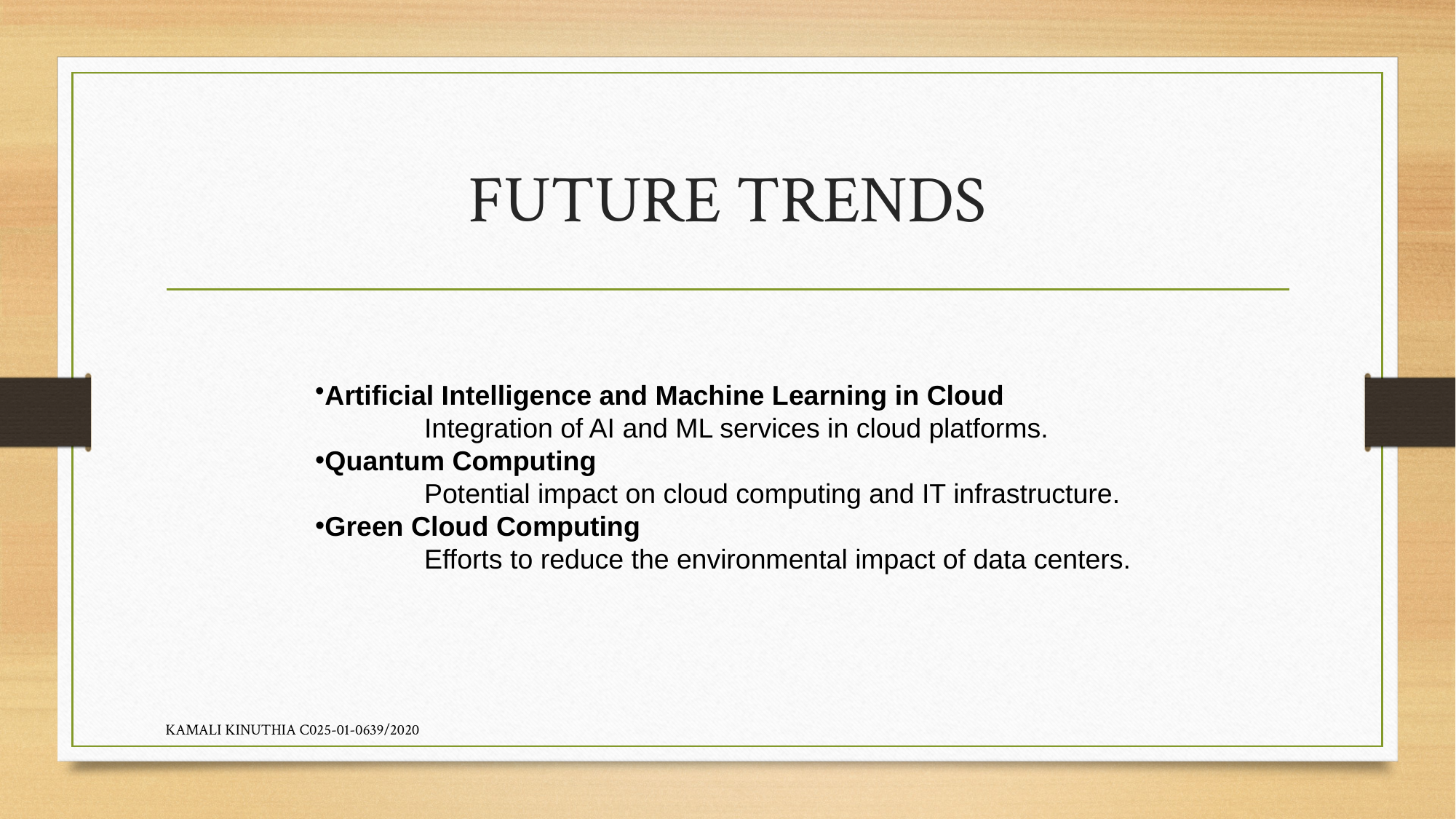

# FUTURE TRENDS
Artificial Intelligence and Machine Learning in Cloud
	Integration of AI and ML services in cloud platforms.
Quantum Computing
	Potential impact on cloud computing and IT infrastructure.
Green Cloud Computing
	Efforts to reduce the environmental impact of data centers.

KAMALI KINUTHIA C025-01-0639/2020